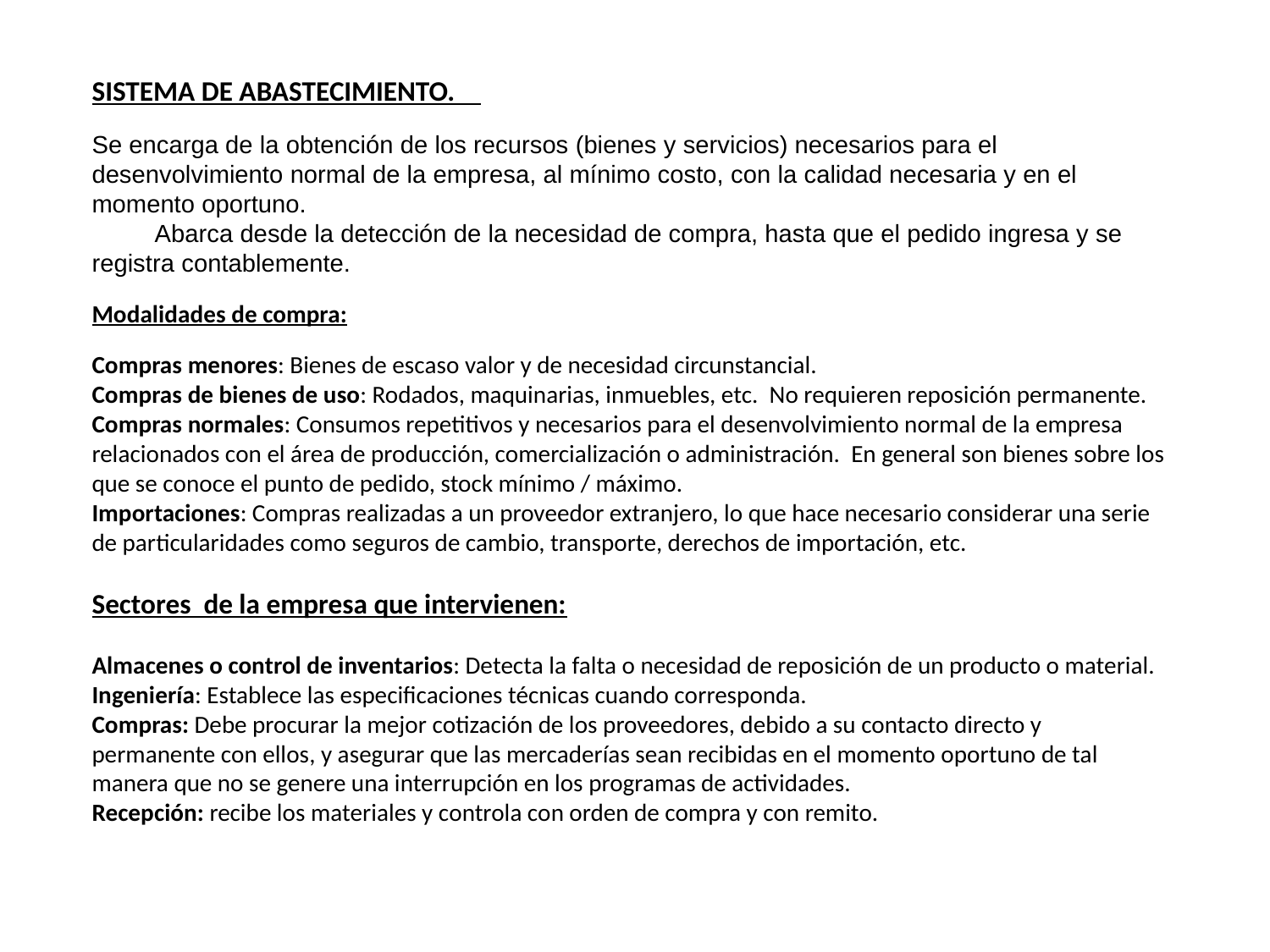

SISTEMA DE ABASTECIMIENTO.

Se encarga de la obtención de los recursos (bienes y servicios) necesarios para el desenvolvimiento normal de la empresa, al mínimo costo, con la calidad necesaria y en el momento oportuno.
         Abarca desde la detección de la necesidad de compra, hasta que el pedido ingresa y se registra contablemente.

Modalidades de compra:

Compras menores: Bienes de escaso valor y de necesidad circunstancial.
Compras de bienes de uso: Rodados, maquinarias, inmuebles, etc.  No requieren reposición permanente.
Compras normales: Consumos repetitivos y necesarios para el desenvolvimiento normal de la empresa relacionados con el área de producción, comercialización o administración.  En general son bienes sobre los que se conoce el punto de pedido, stock mínimo / máximo.
Importaciones: Compras realizadas a un proveedor extranjero, lo que hace necesario considerar una serie de particularidades como seguros de cambio, transporte, derechos de importación, etc.

Sectores  de la empresa que intervienen:

Almacenes o control de inventarios: Detecta la falta o necesidad de reposición de un producto o material.
Ingeniería: Establece las especificaciones técnicas cuando corresponda.
Compras: Debe procurar la mejor cotización de los proveedores, debido a su contacto directo y permanente con ellos, y asegurar que las mercaderías sean recibidas en el momento oportuno de tal manera que no se genere una interrupción en los programas de actividades.
Recepción: recibe los materiales y controla con orden de compra y con remito.